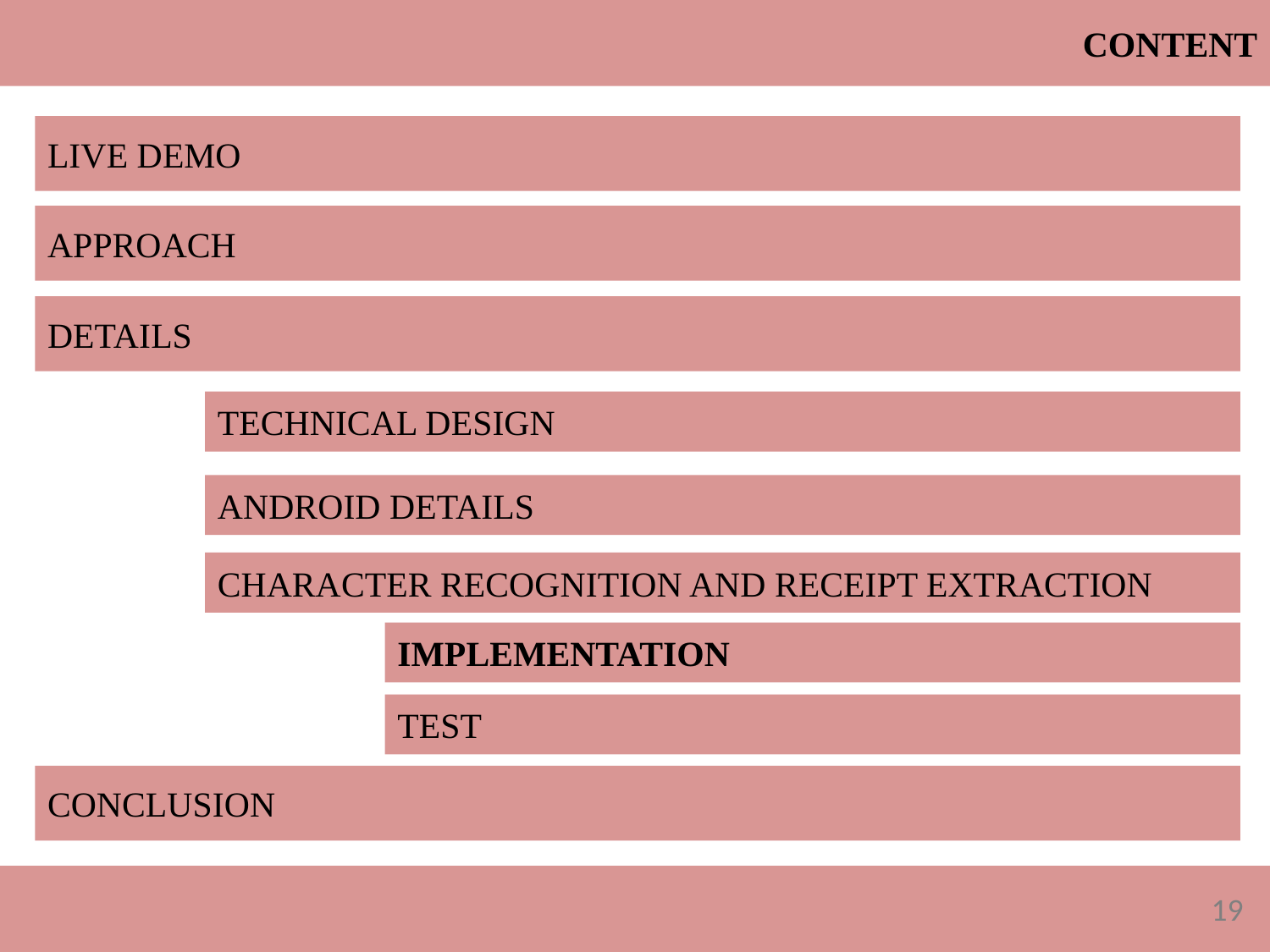

Content
Live Demo
Approach
Details
Technical Design
Android Details
Character Recognition and Receipt Extraction
Implementation
Test
Conclusion

Kateryna Pryshchepa, Iuliia Guk, Thomas Röhl, Tetiana Lavrynovych, Sascha Zepf
19